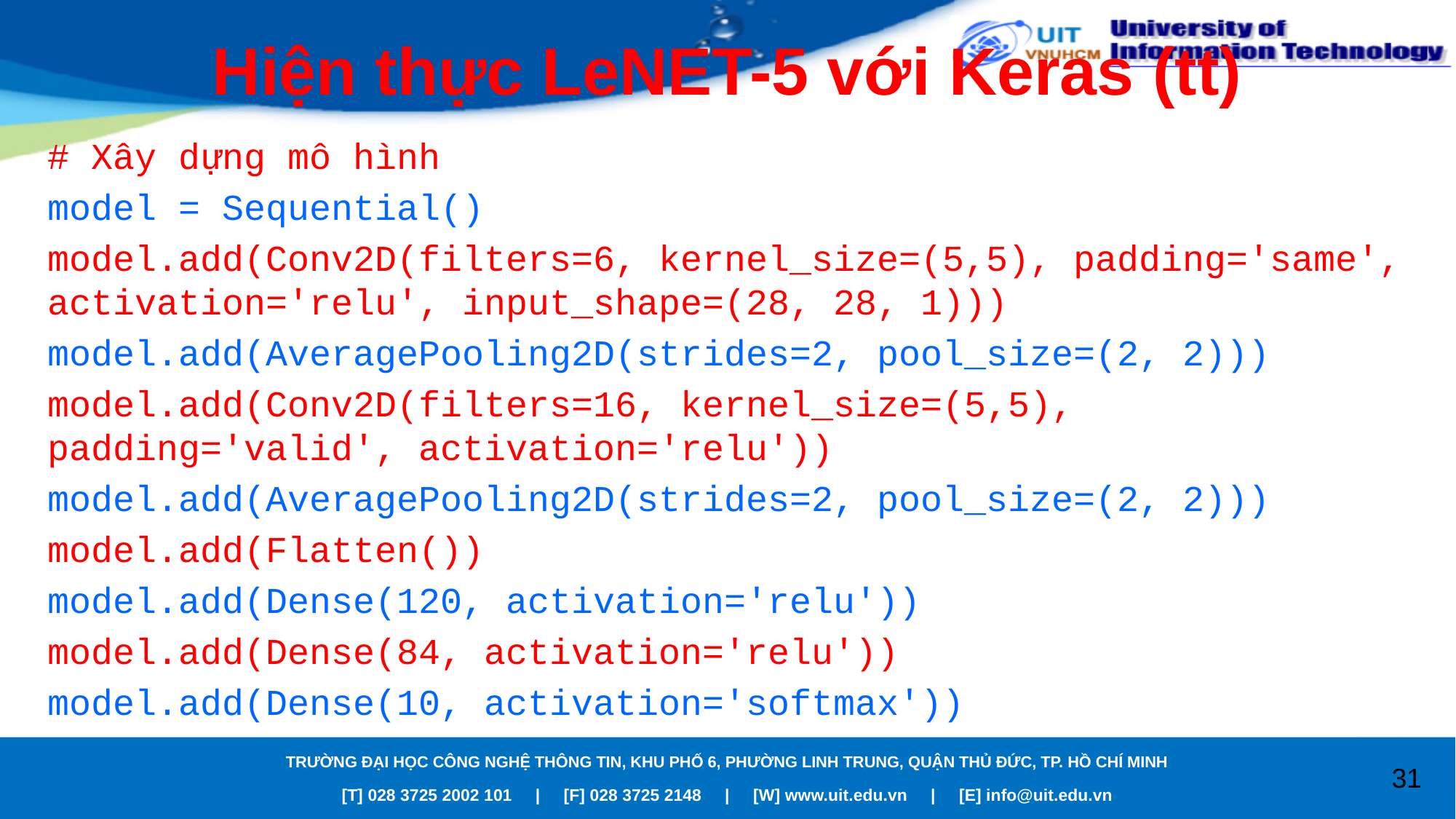

# Hiện thực LeNET-5 với Keras (tt)
# Xây dựng mô hình
model = Sequential()
model.add(Conv2D(filters=6, kernel_size=(5,5), padding='same', activation='relu', input_shape=(28, 28, 1)))
model.add(AveragePooling2D(strides=2, pool_size=(2, 2)))
model.add(Conv2D(filters=16, kernel_size=(5,5), padding='valid', activation='relu'))
model.add(AveragePooling2D(strides=2, pool_size=(2, 2)))
model.add(Flatten())
model.add(Dense(120, activation='relu'))
model.add(Dense(84, activation='relu'))
model.add(Dense(10, activation='softmax'))